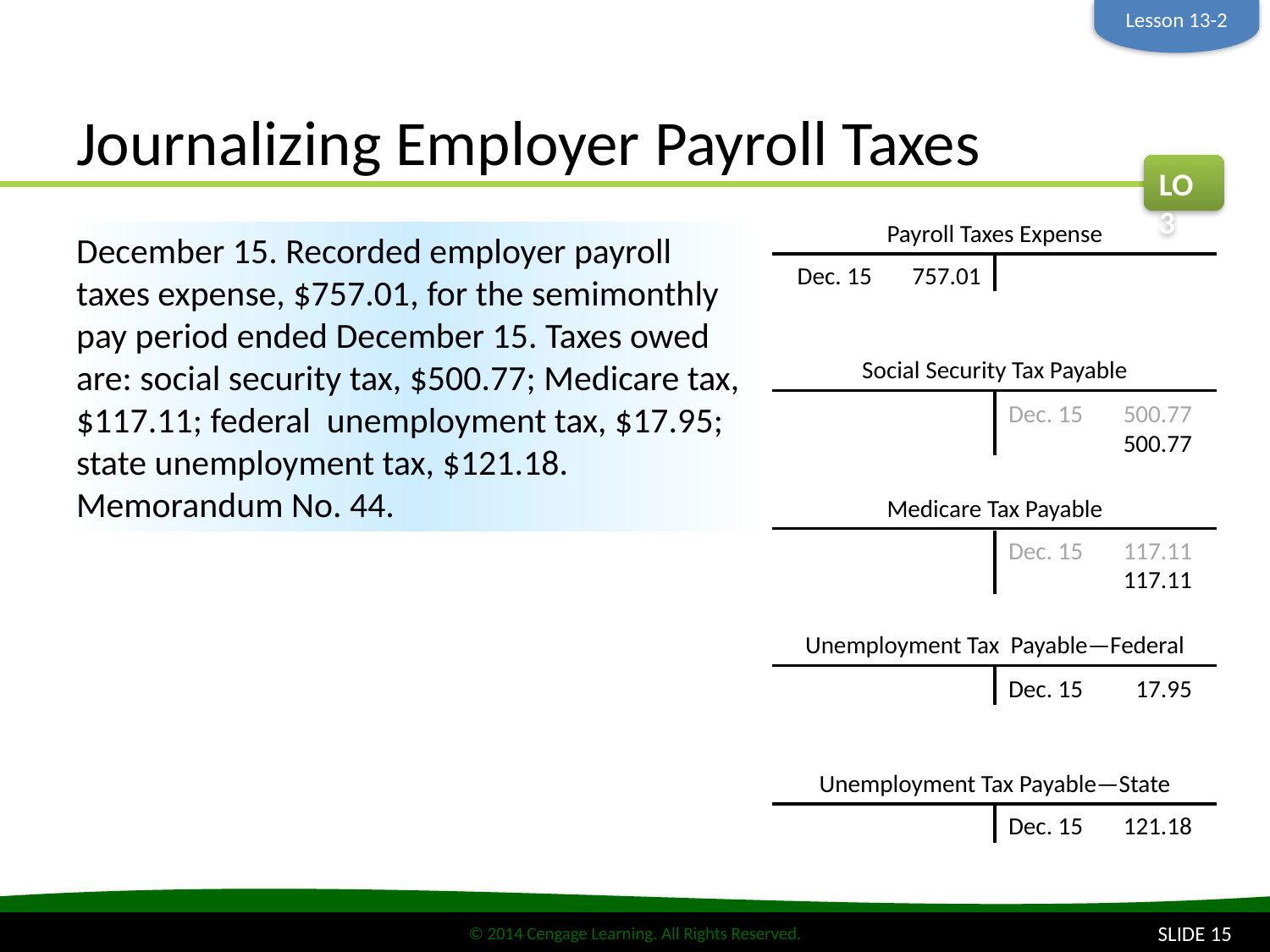

Lesson 13-2

# Journalizing Employer Payroll Taxes
LO3
Payroll Taxes Expense
Dec. 15	 757.01
December 15. Recorded employer payroll taxes expense, $757.01, for the semimonthly pay period ended December 15. Taxes owed are: social security tax, $500.77; Medicare tax, $117.11; federal  unemployment tax, $17.95; state unemployment tax, $121.18. Memorandum No. 44.
Social Security Tax Payable
Dec. 15	500.77
	 500.77
Medicare Tax Payable
Dec. 15	117.11
	117.11

Unemployment Tax  Payable—Federal
Dec. 15	 17.95
Unemployment Tax Payable—State
Dec. 15	 121.18
SLIDE 15